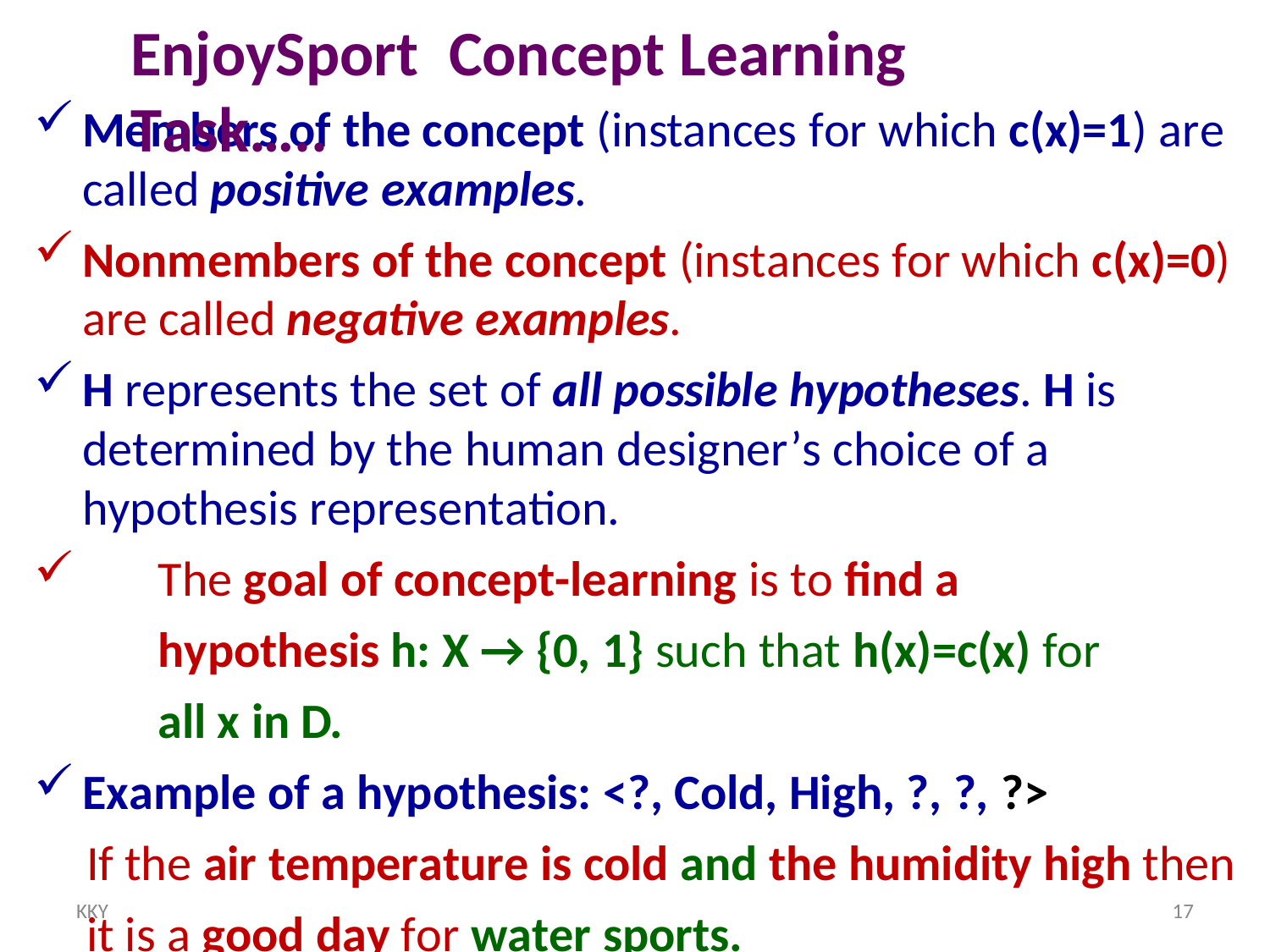

# EnjoySport	Concept Learning Task…..
Members of the concept (instances for which c(x)=1) are
called positive examples.
Nonmembers of the concept (instances for which c(x)=0)
are called negative examples.
H represents the set of all possible hypotheses. H is determined by the human designer’s choice of a hypothesis representation.
The goal of concept-learning is to find a hypothesis h: X → {0, 1} such that h(x)=c(x) for all x in D.
Example of a hypothesis: <?, Cold, High, ?, ?, ?>
If the air temperature is cold and the humidity high then it is a good day for water sports.
KKY

17
17